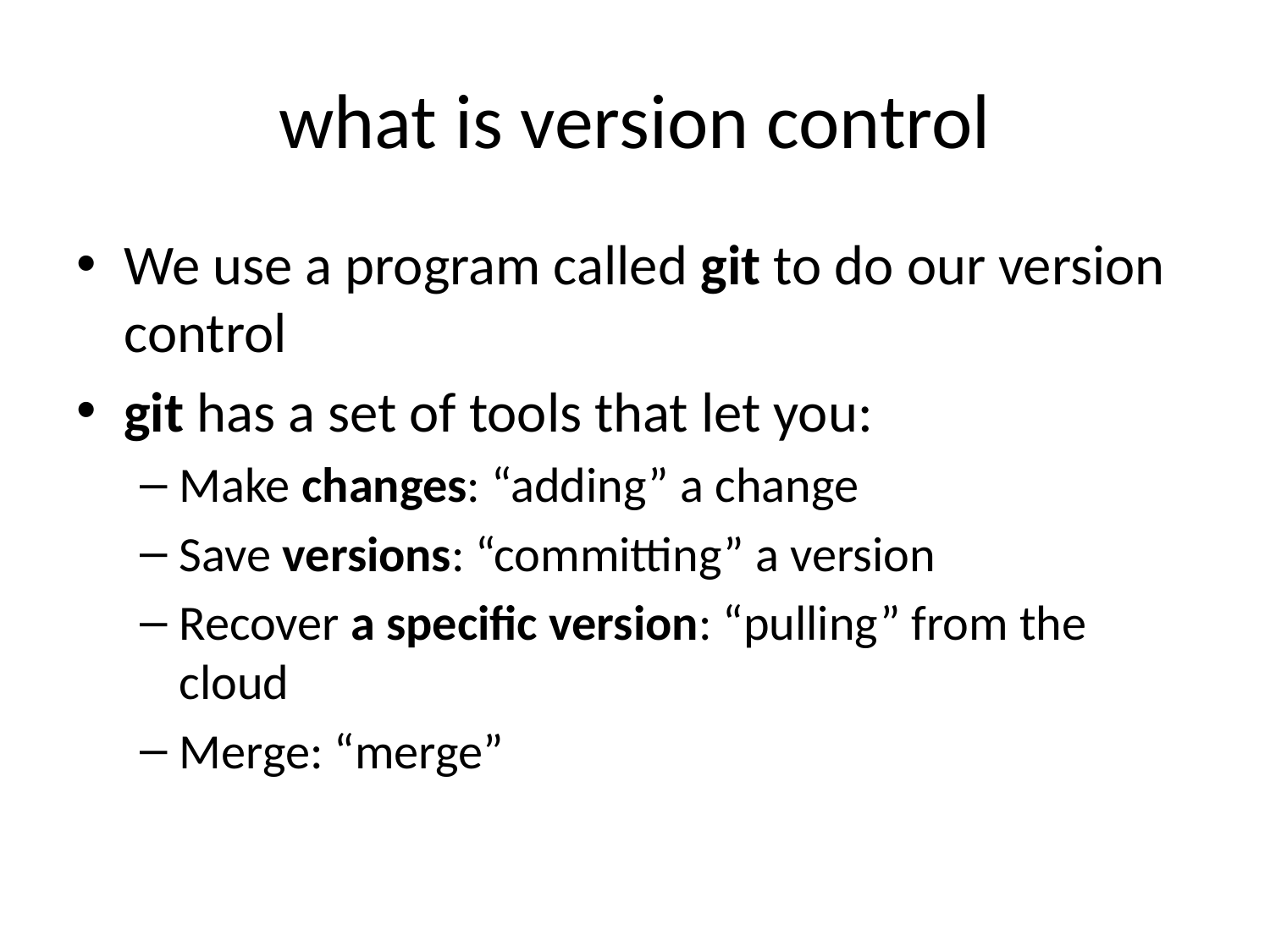

# what is version control
We use a program called git to do our version control
git has a set of tools that let you:
Make changes: “adding” a change
Save versions: “committing” a version
Recover a specific version: “pulling” from the cloud
Merge: “merge”